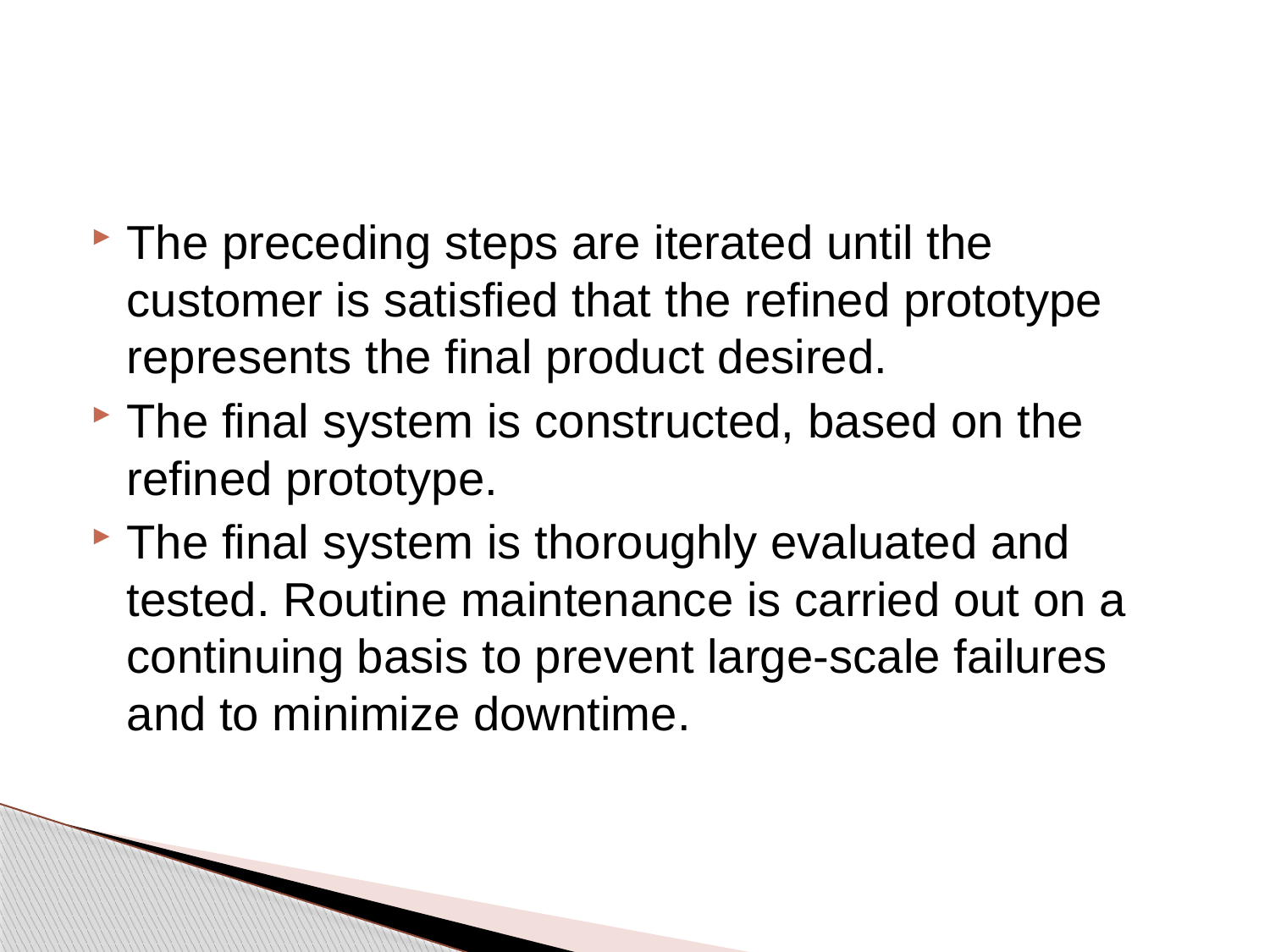

The preceding steps are iterated until the customer is satisfied that the refined prototype represents the final product desired.
The final system is constructed, based on the refined prototype.
The final system is thoroughly evaluated and tested. Routine maintenance is carried out on a continuing basis to prevent large-scale failures and to minimize downtime.